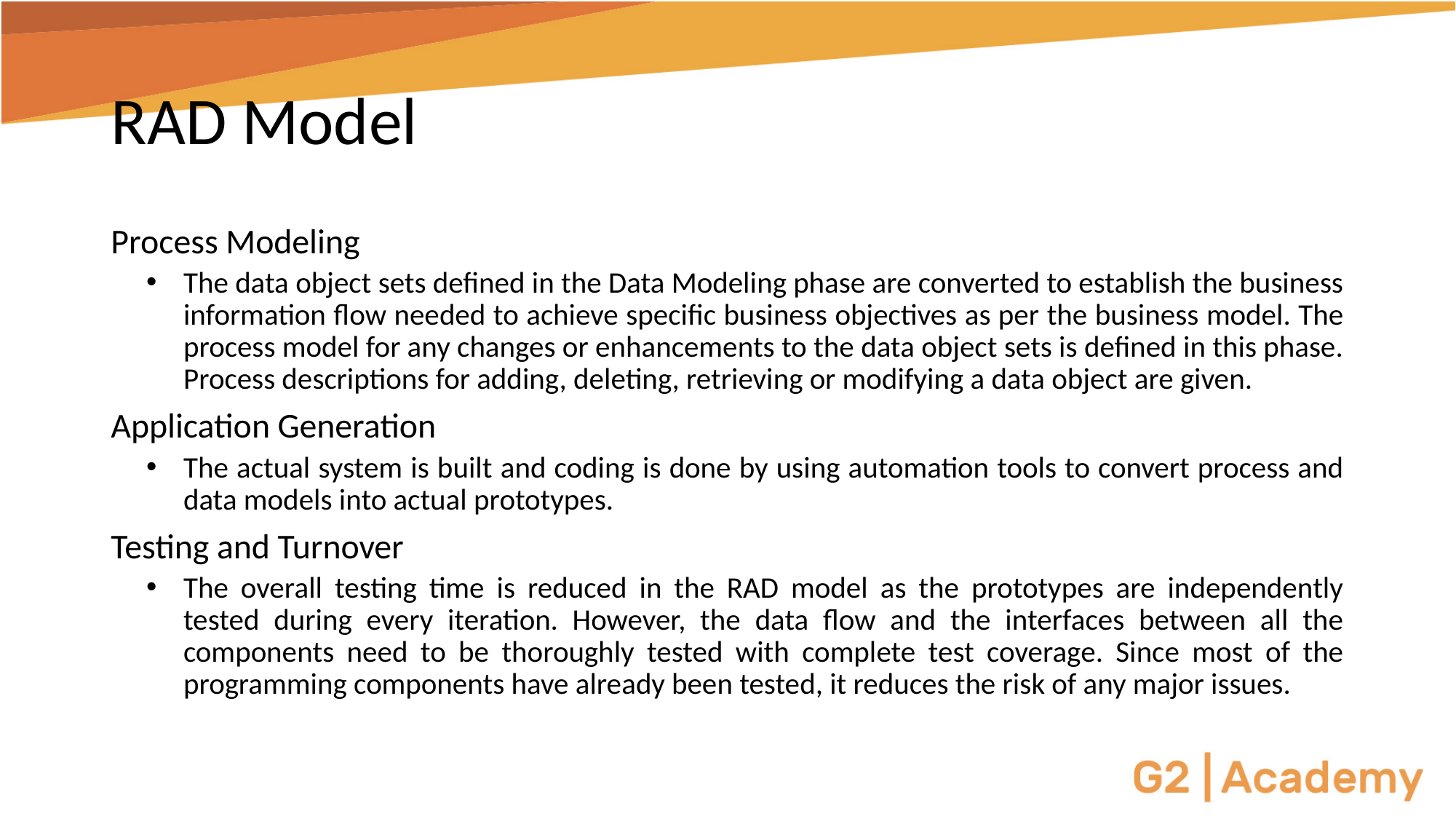

# RAD Model
Process Modeling
The data object sets defined in the Data Modeling phase are converted to establish the business information flow needed to achieve specific business objectives as per the business model. The process model for any changes or enhancements to the data object sets is defined in this phase. Process descriptions for adding, deleting, retrieving or modifying a data object are given.
Application Generation
The actual system is built and coding is done by using automation tools to convert process and data models into actual prototypes.
Testing and Turnover
The overall testing time is reduced in the RAD model as the prototypes are independently tested during every iteration. However, the data flow and the interfaces between all the components need to be thoroughly tested with complete test coverage. Since most of the programming components have already been tested, it reduces the risk of any major issues.